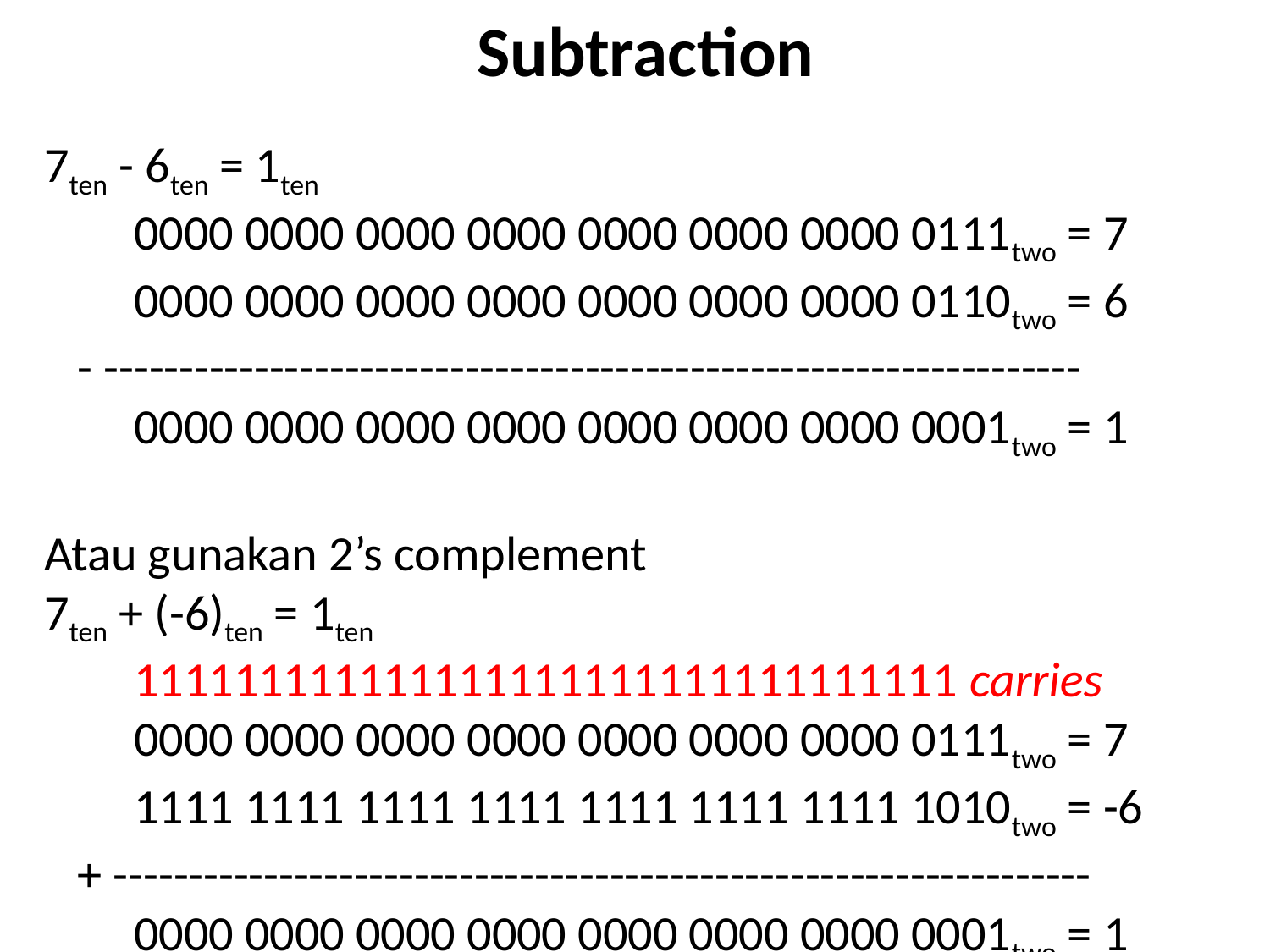

Subtraction
7ten - 6ten = 1ten
        0000 0000 0000 0000 0000 0000 0000 0111two = 7
        0000 0000 0000 0000 0000 0000 0000 0110two = 6
   - -----------------------------------------------------------------
        0000 0000 0000 0000 0000 0000 0000 0001two = 1

Atau gunakan 2’s complement
7ten + (-6)ten = 1ten
        111111111111111111111111111111111 carries
        0000 0000 0000 0000 0000 0000 0000 0111two = 7
        1111 1111 1111 1111 1111 1111 1111 1010two = -6
   + -----------------------------------------------------------------
        0000 0000 0000 0000 0000 0000 0000 0001two = 1